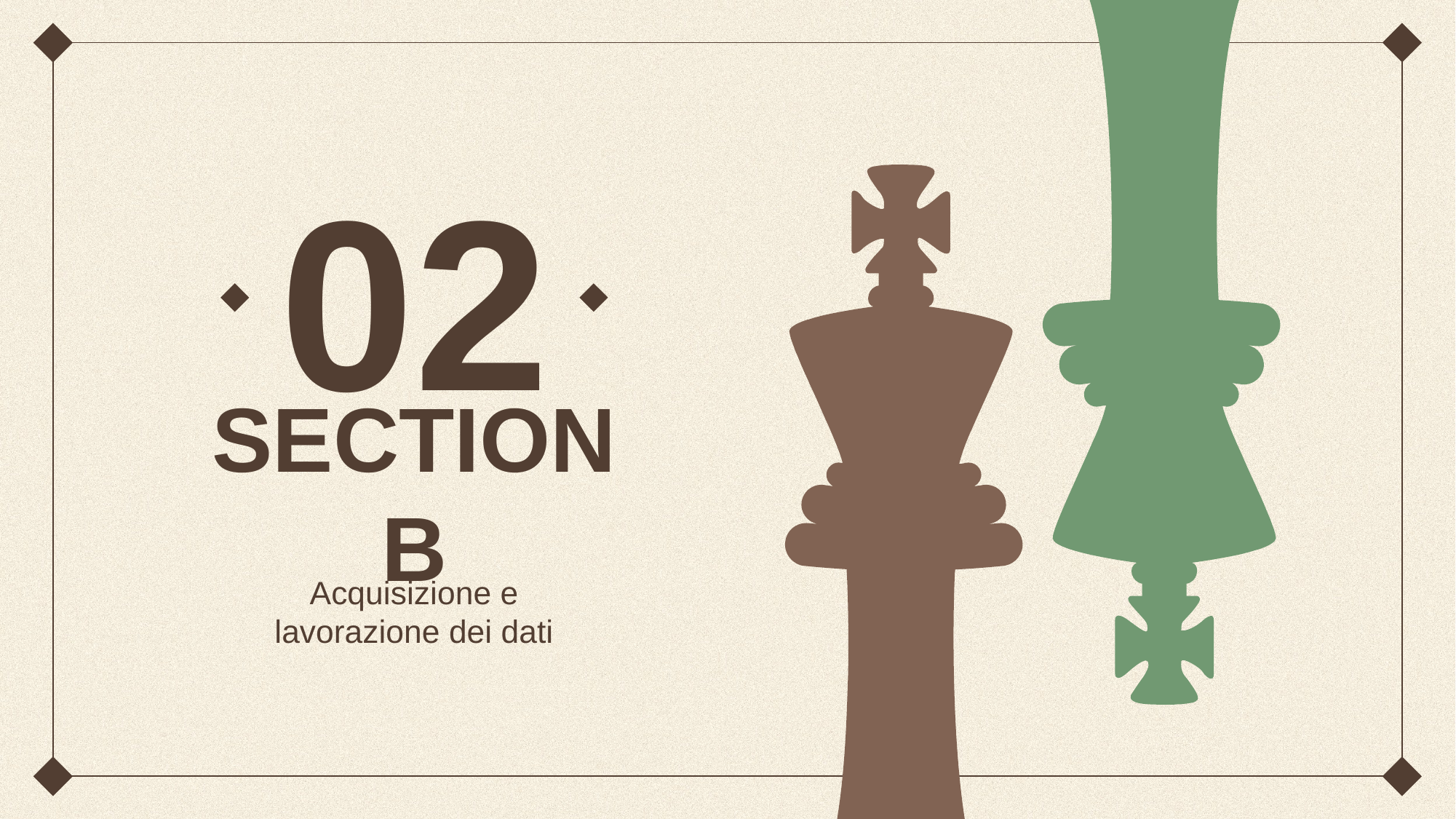

02

# SECTION B
Acquisizione e lavorazione dei dati